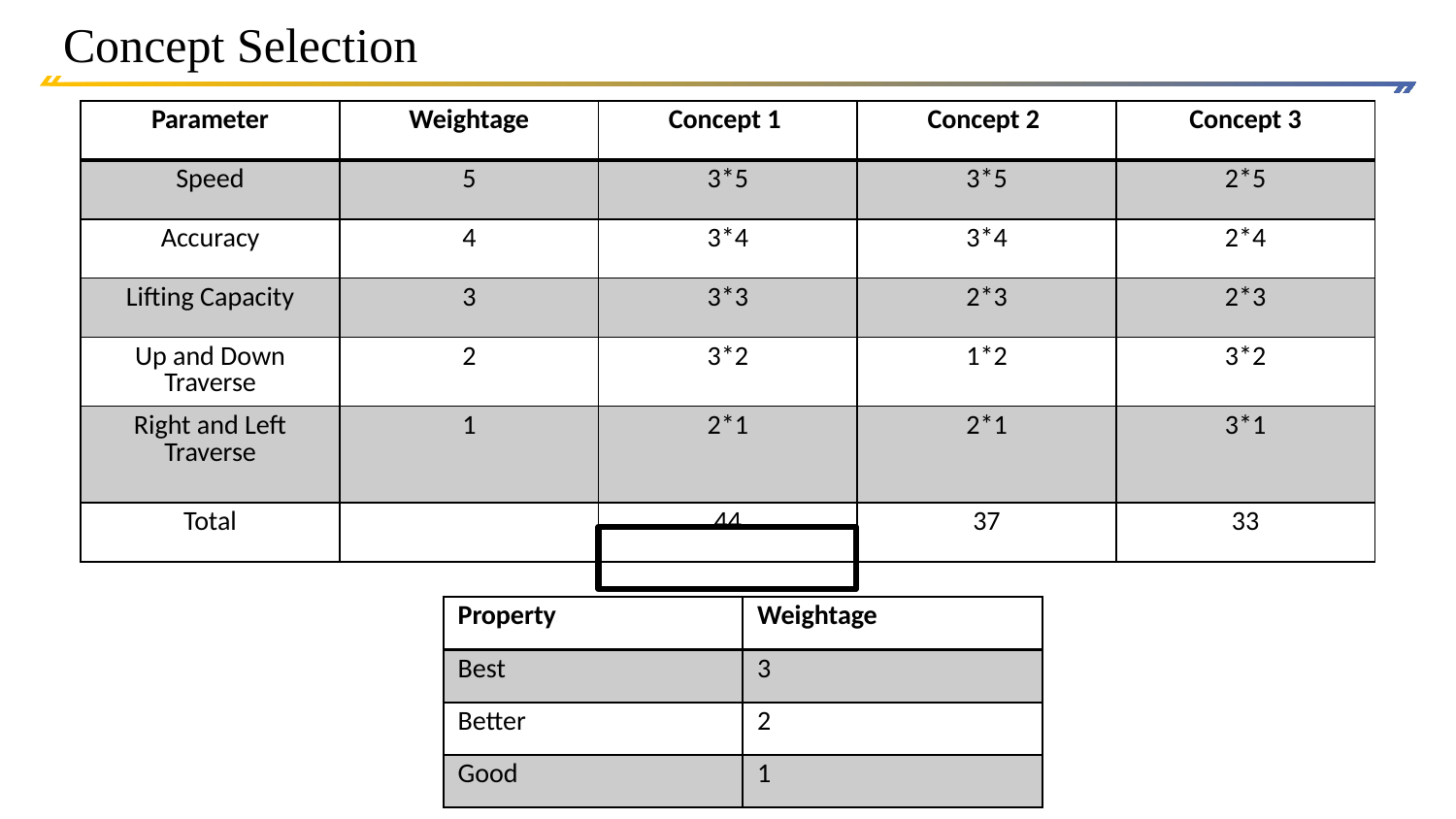

# Concept Selection
| Parameter | Weightage | Concept 1 | Concept 2 | Concept 3 |
| --- | --- | --- | --- | --- |
| Speed | 5 | 3\*5 | 3\*5 | 2\*5 |
| Accuracy | 4 | 3\*4 | 3\*4 | 2\*4 |
| Lifting Capacity | 3 | 3\*3 | 2\*3 | 2\*3 |
| Up and Down Traverse | 2 | 3\*2 | 1\*2 | 3\*2 |
| Right and Left Traverse | 1 | 2\*1 | 2\*1 | 3\*1 |
| Total |  | 44 | 37 | 33 |

| Property | Weightage |
| --- | --- |
| Best | 3 |
| Better | 2 |
| Good | 1 |